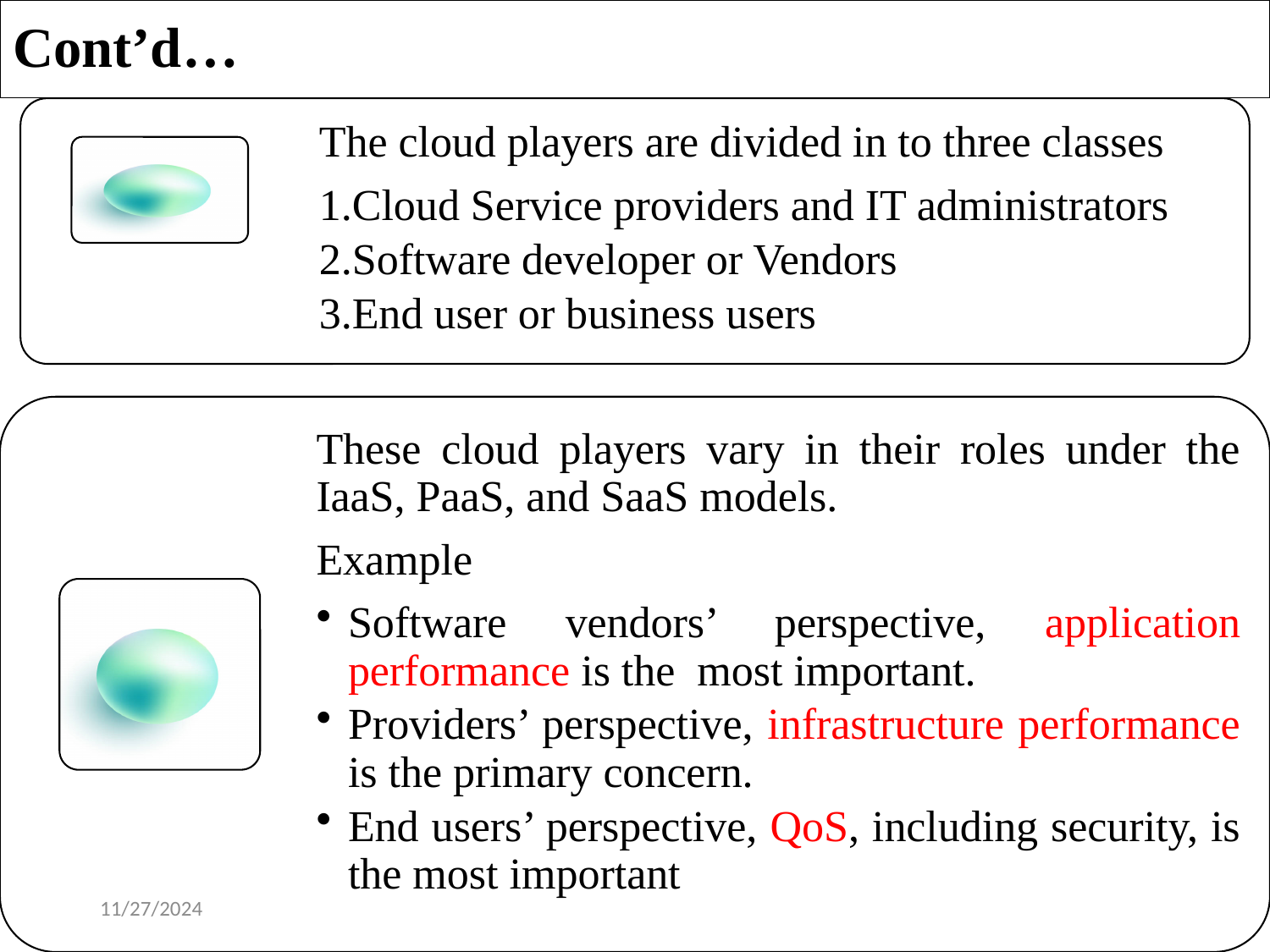

# Cont’d…
The cloud players are divided in to three classes
Cloud Service providers and IT administrators
Software developer or Vendors
End user or business users
These cloud players vary in their roles under the IaaS, PaaS, and SaaS models.
Example
Software vendors’ perspective, application performance is the  most important.
Providers’ perspective, infrastructure performance is the primary concern.
End users’ perspective, QoS, including security, is the most important
11/27/2024
37